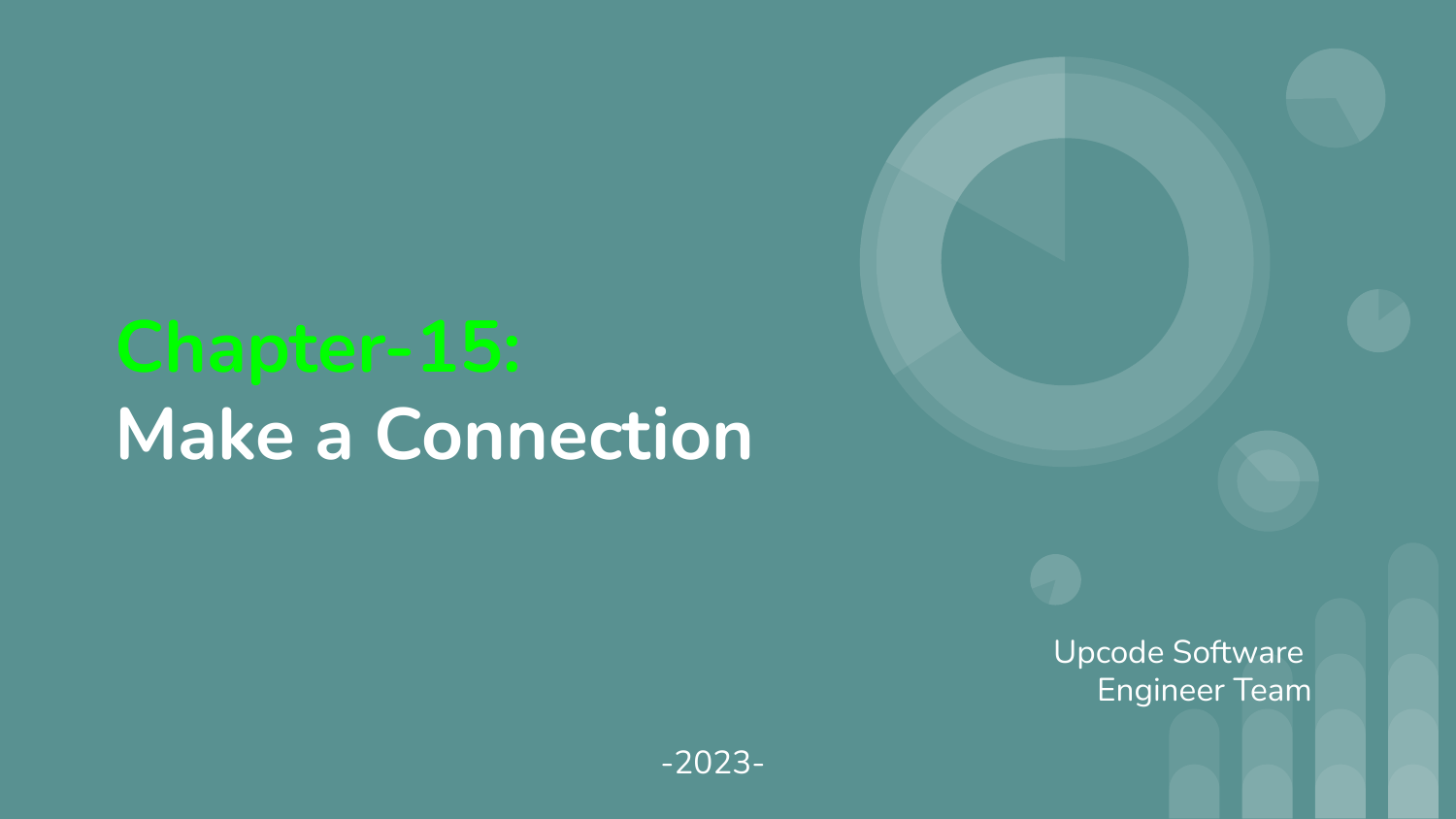

Chapter-15:
Make a Connection
Upcode Software
Engineer Team
-2023-